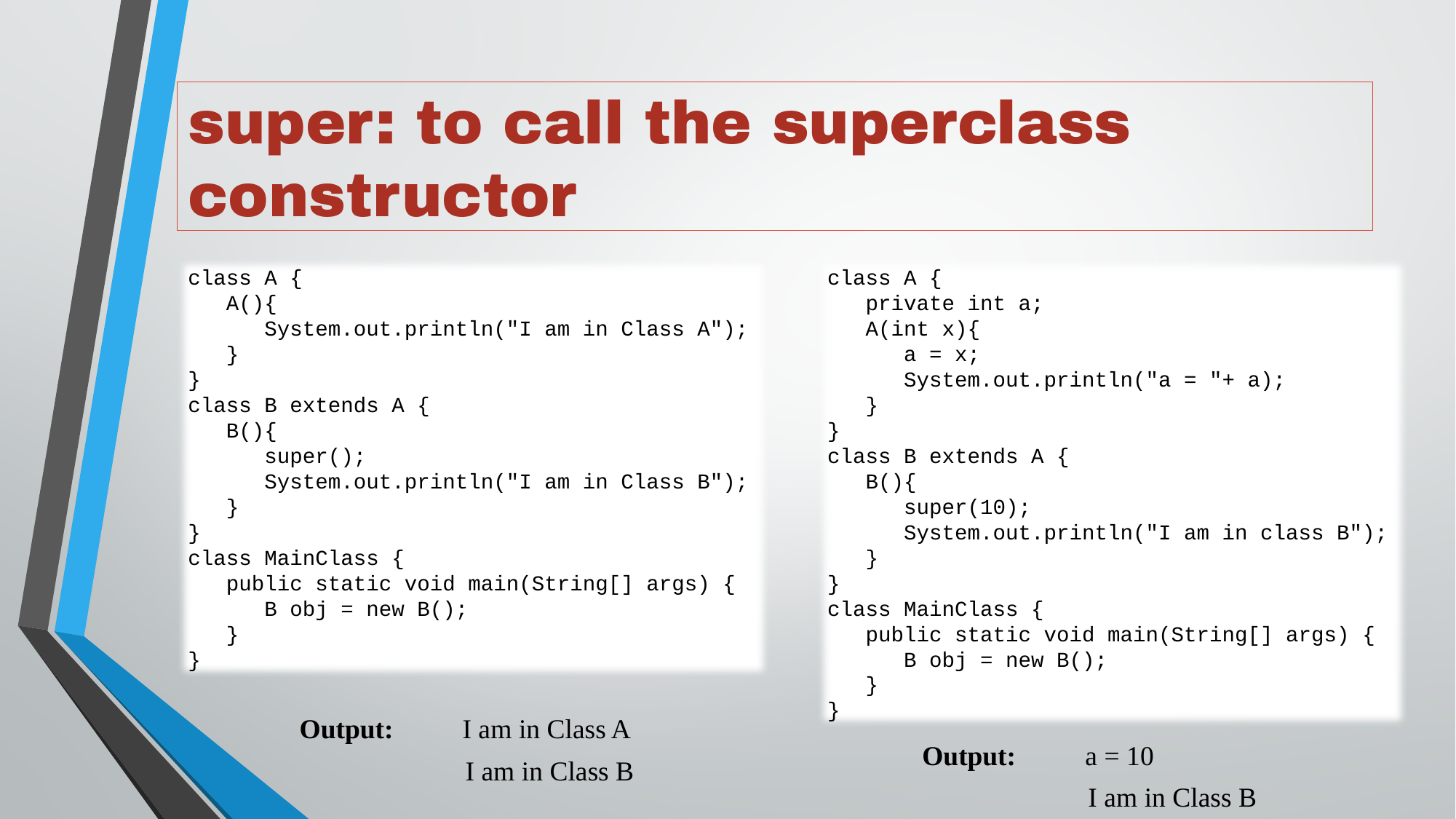

# super: to call the superclass constructor
class A {
   A(){
      System.out.println("I am in Class A");
   }
}
class B extends A {
   B(){
      super();
      System.out.println("I am in Class B");
   }
}
class MainClass {
   public static void main(String[] args) {
      B obj = new B();
   }
}
class A {
   private int a;
   A(int x){
      a = x;
      System.out.println("a = "+ a);
   }
}
class B extends A {
   B(){
      super(10);
      System.out.println("I am in class B");
   }
}
class MainClass {
   public static void main(String[] args) {
      B obj = new B();
   }
}
Output:          I am in Class A
                        I am in Class B
Output:          a = 10
                        I am in Class B